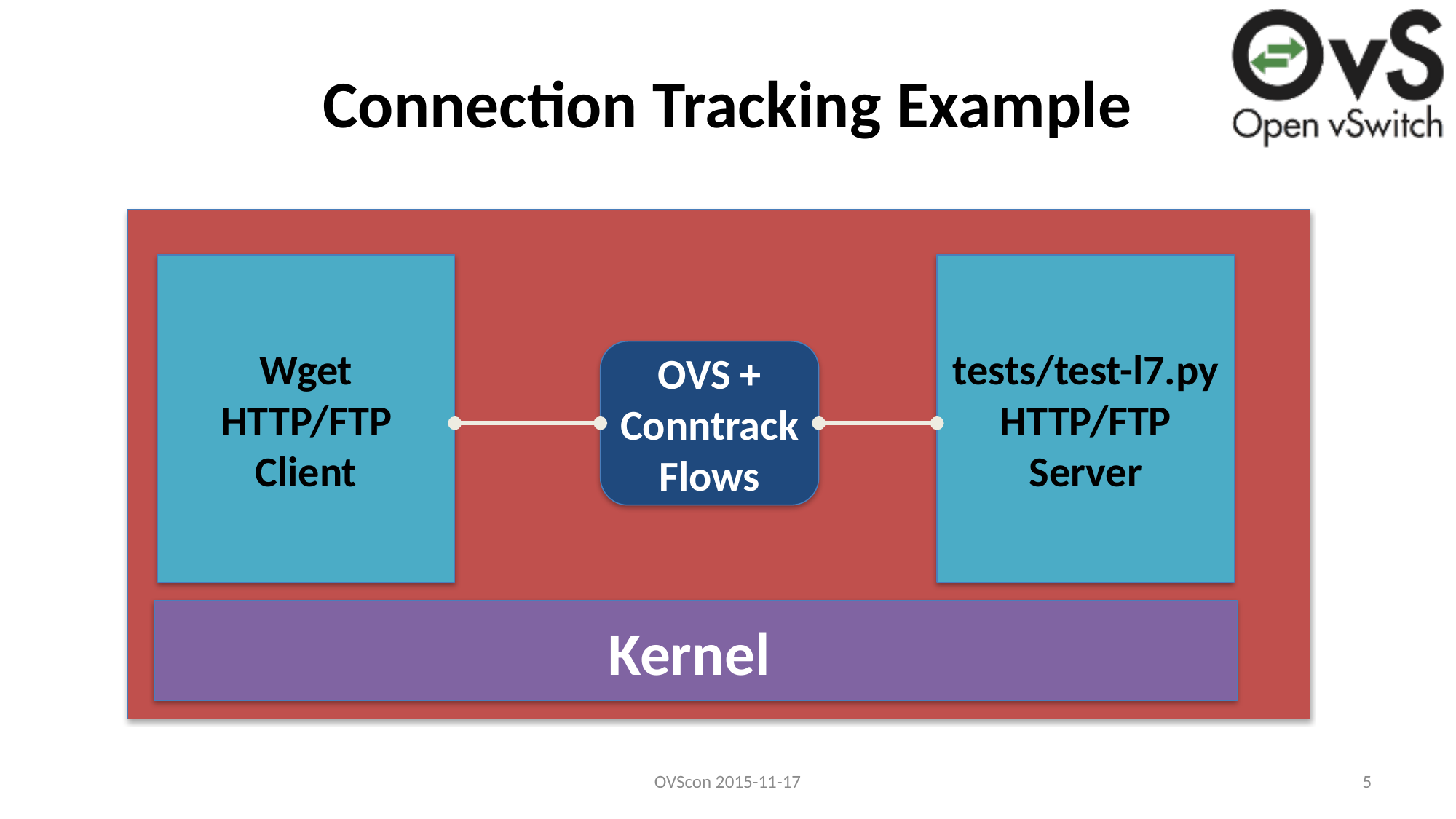

# Connection Tracking Example

Wget
HTTP/FTP
Client
tests/test-l7.py
HTTP/FTP
Server
OVS + Conntrack Flows
Kernel
OVScon 2015-11-17
5